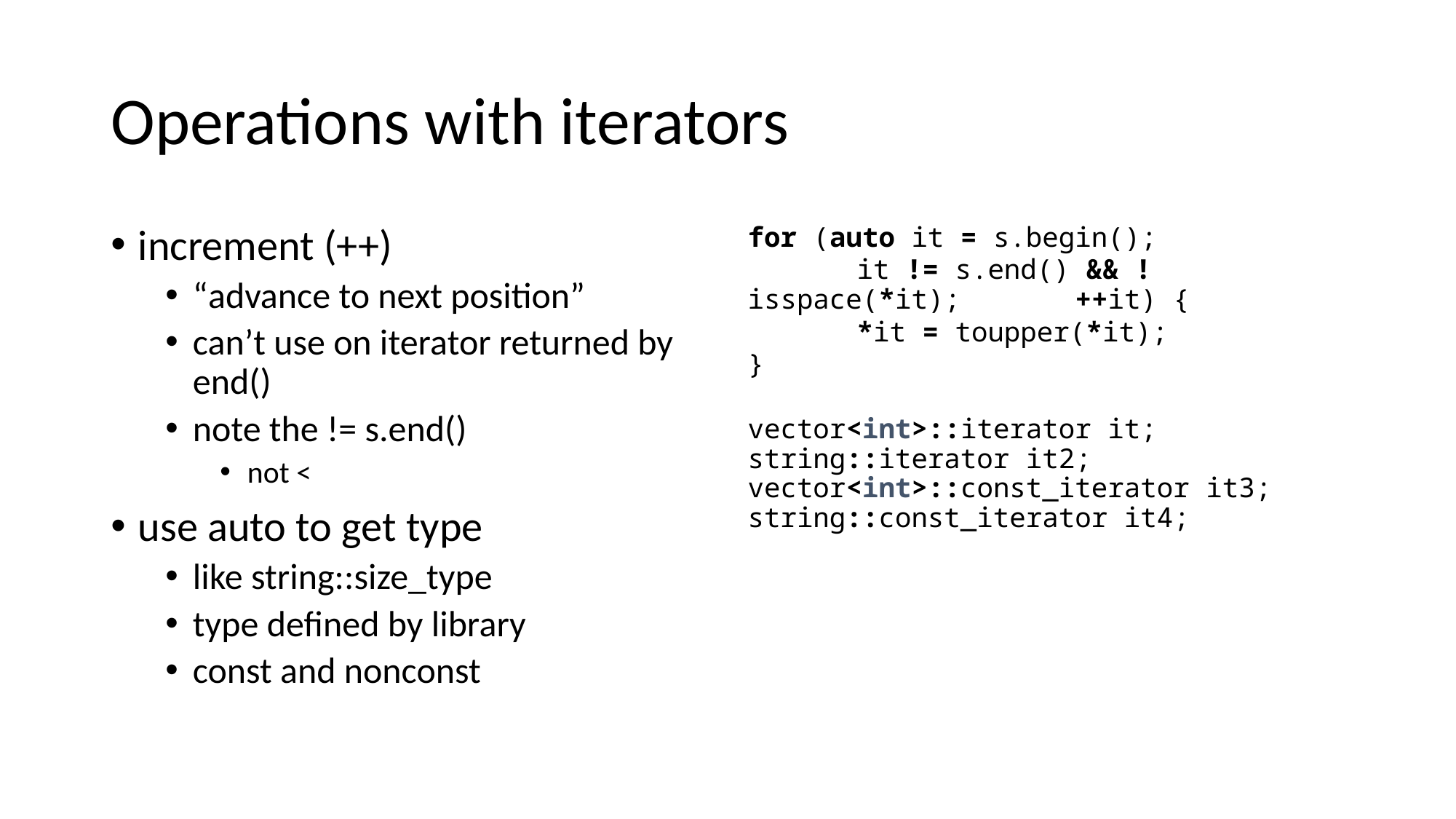

# Operations with iterators
increment (++)
“advance to next position”
can’t use on iterator returned by end()
note the != s.end()
not <
use auto to get type
like string::size_type
type defined by library
const and nonconst
for (auto it = s.begin();
	it != s.end() && !isspace(*it); 	++it) {
	*it = toupper(*it);
}

vector<int>::iterator it; string::iterator it2; vector<int>::const_iterator it3; string::const_iterator it4;